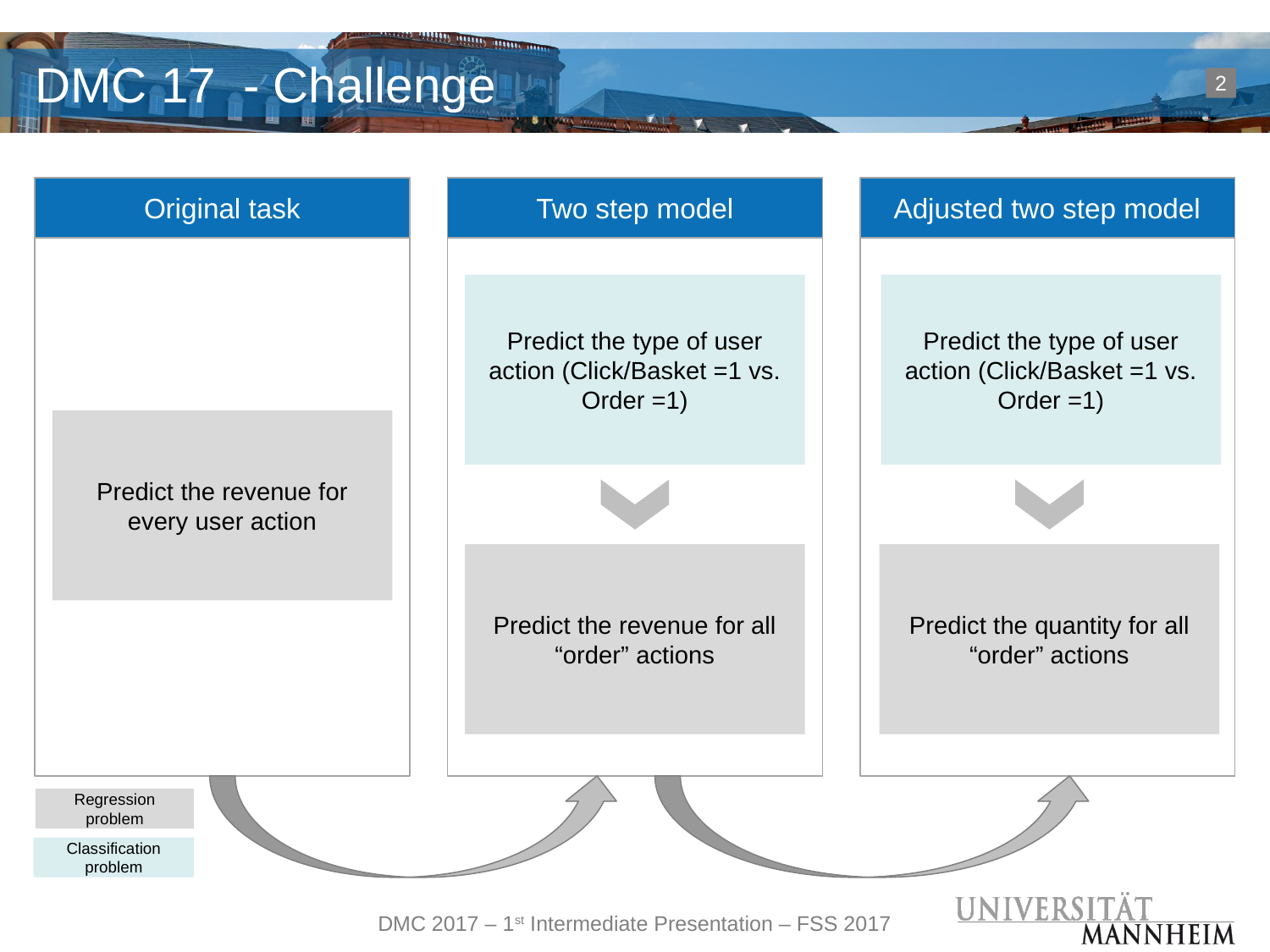

# DMC 17  - Challenge
2
Original task
Two step model
Adjusted two step model

Predict the type of user action (Click/Basket =1 vs.
Order =1)
Predict the type of user action (Click/Basket =1 vs.
Order =1)
Predict the revenue for every user action

Predict the revenue for all “order” actions
Predict the quantity for all “order” actions

Regression problem
Classification problem
DMC 2017 – 1st Intermediate Presentation – FSS 2017